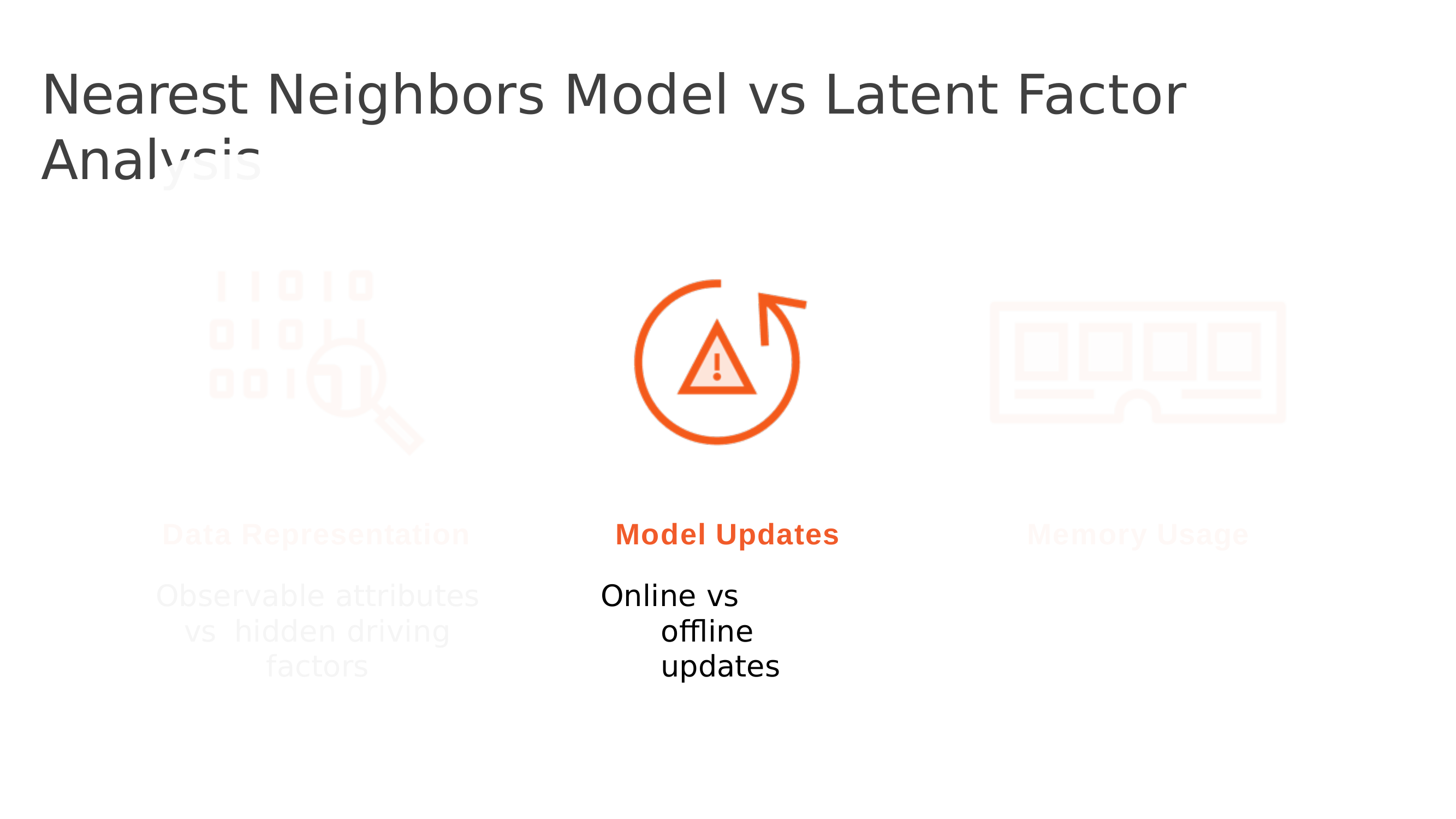

# Nearest Neighbors Model vs Latent Factor Analysis

Data Representation
Observable attributes vs  hidden driving factors
Model Updates
Online vs offline  updates
Memory Usage